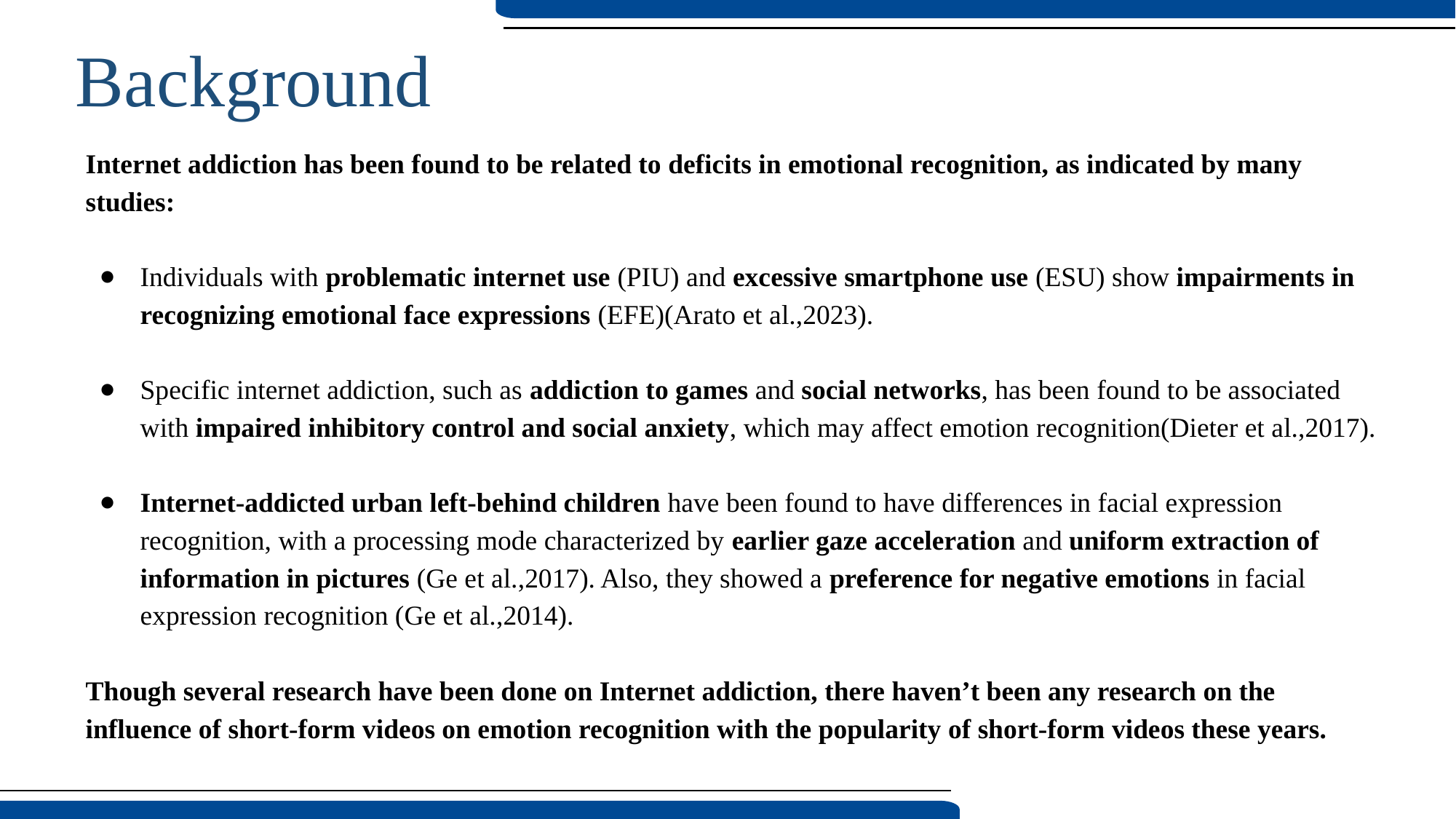

Background
Internet addiction has been found to be related to deficits in emotional recognition, as indicated by many studies:

Individuals with problematic internet use (PIU) and excessive smartphone use (ESU) show impairments in recognizing emotional face expressions (EFE)(Arato et al.,2023).

Specific internet addiction, such as addiction to games and social networks, has been found to be associated with impaired inhibitory control and social anxiety, which may affect emotion recognition(Dieter et al.,2017).

Internet-addicted urban left-behind children have been found to have differences in facial expression recognition, with a processing mode characterized by earlier gaze acceleration and uniform extraction of information in pictures (Ge et al.,2017). Also, they showed a preference for negative emotions in facial expression recognition (Ge et al.,2014).

Though several research have been done on Internet addiction, there haven’t been any research on the influence of short-form videos on emotion recognition with the popularity of short-form videos these years.